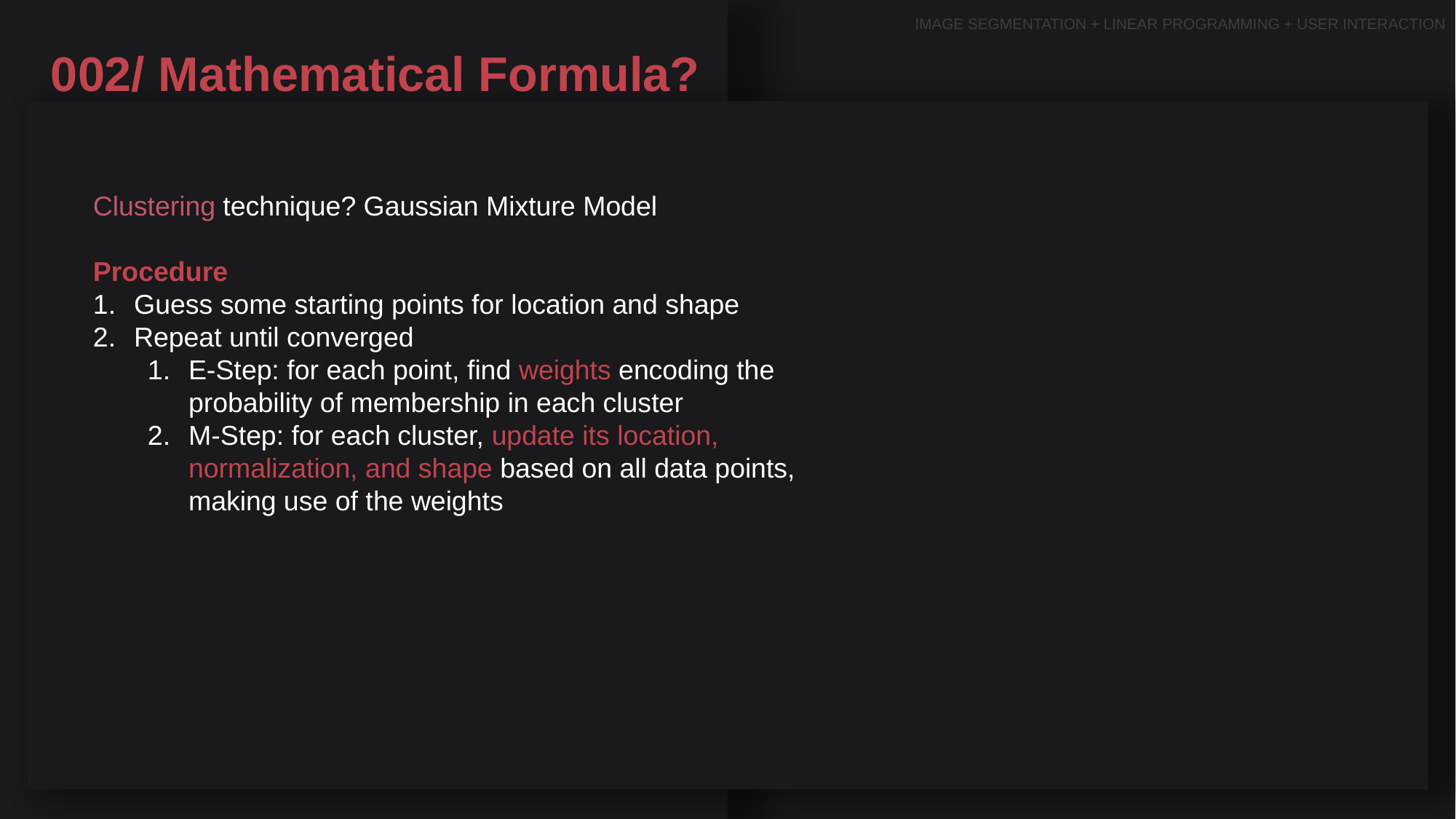

IMAGE SEGMENTATION + LINEAR PROGRAMMING + USER INTERACTION

002/ Mathematical Formula?
Clustering technique? Gaussian Mixture Model

Procedure
Guess some starting points for location and shape
Repeat until converged
E-Step: for each point, find weights encoding the probability of membership in each cluster
M-Step: for each cluster, update its location, normalization, and shape based on all data points, making use of the weights